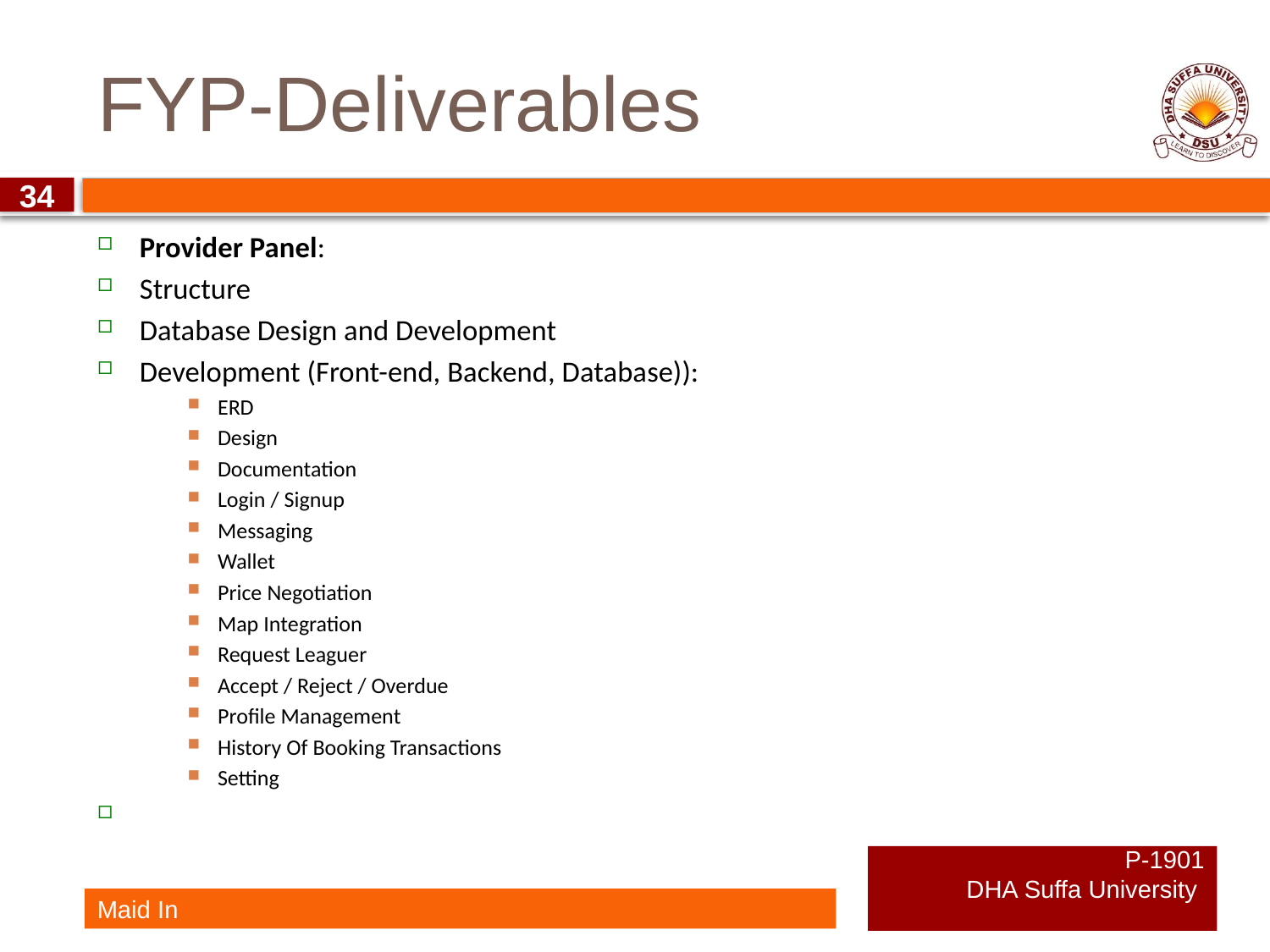

# FYP-Deliverables
34
Provider Panel:
Structure
Database Design and Development
Development (Front-end, Backend, Database)):
ERD
Design
Documentation
Login / Signup
Messaging
Wallet
Price Negotiation
Map Integration
Request Leaguer
Accept / Reject / Overdue
Profile Management
History Of Booking Transactions
Setting

P-1901
DHA Suffa University

Maid In